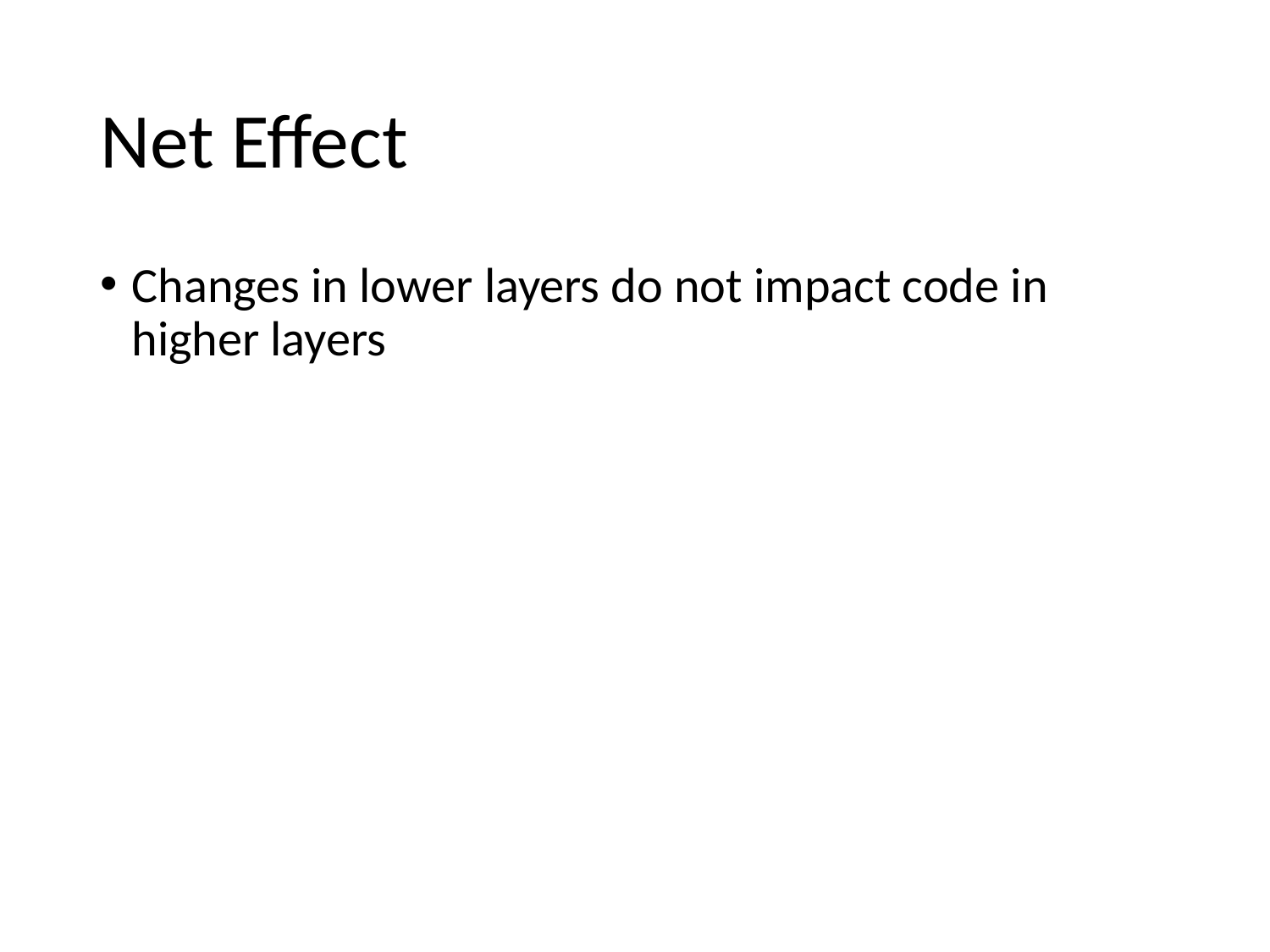

# Net Effect
Changes in lower layers do not impact code in higher layers